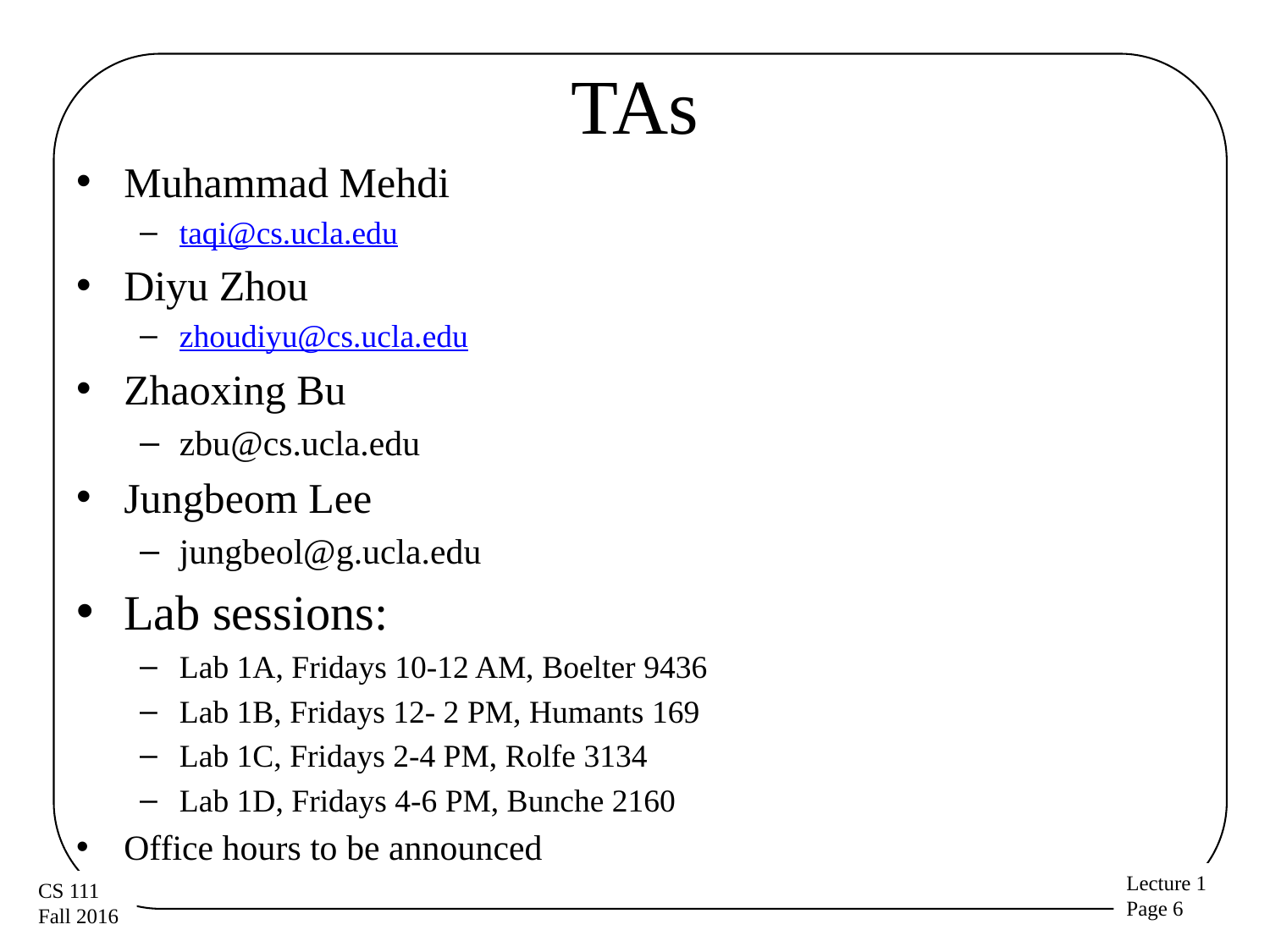

# TAs
Muhammad Mehdi
taqi@cs.ucla.edu
Diyu Zhou
zhoudiyu@cs.ucla.edu
Zhaoxing Bu
zbu@cs.ucla.edu
Jungbeom Lee
jungbeol@g.ucla.edu
Lab sessions:
Lab 1A, Fridays 10-12 AM, Boelter 9436
Lab 1B, Fridays 12- 2 PM, Humants 169
Lab 1C, Fridays 2-4 PM, Rolfe 3134
Lab 1D, Fridays 4-6 PM, Bunche 2160
Office hours to be announced